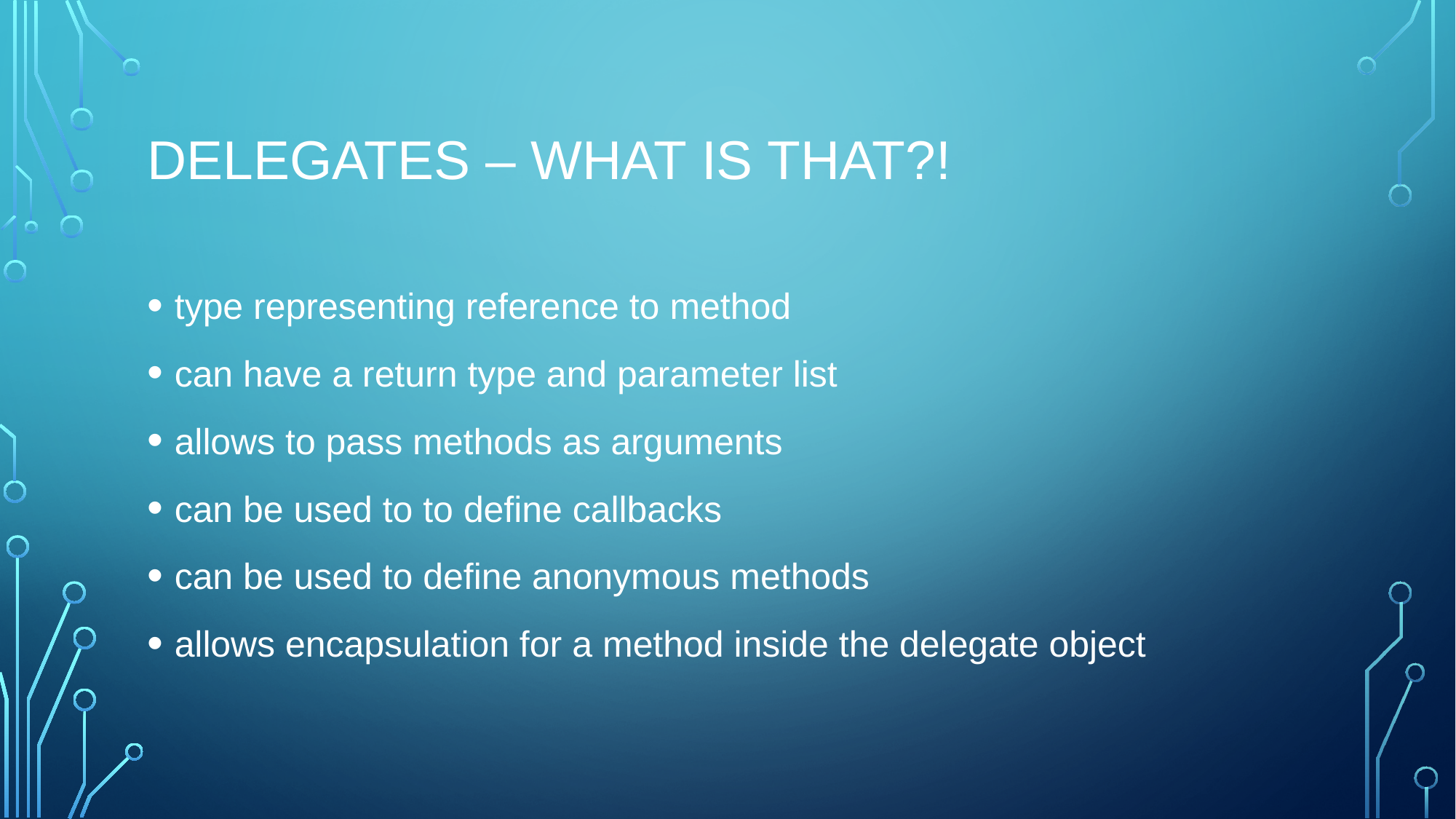

# Delegates – what is that?!
type representing reference to method
can have a return type and parameter list
allows to pass methods as arguments
can be used to to define callbacks
can be used to define anonymous methods
allows encapsulation for a method inside the delegate object